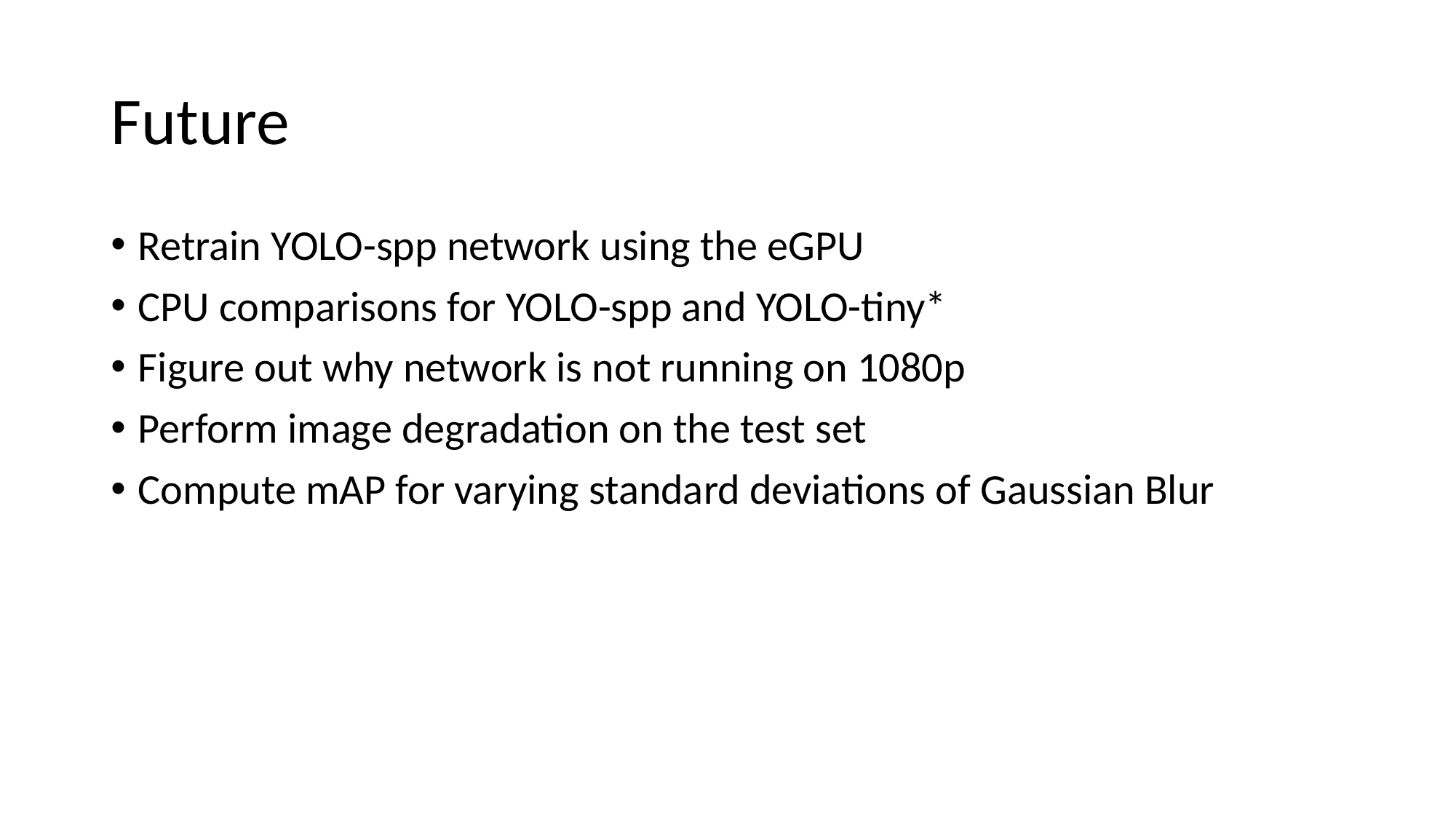

# Future
Retrain YOLO-spp network using the eGPU
CPU comparisons for YOLO-spp and YOLO-tiny*
Figure out why network is not running on 1080p
Perform image degradation on the test set
Compute mAP for varying standard deviations of Gaussian Blur